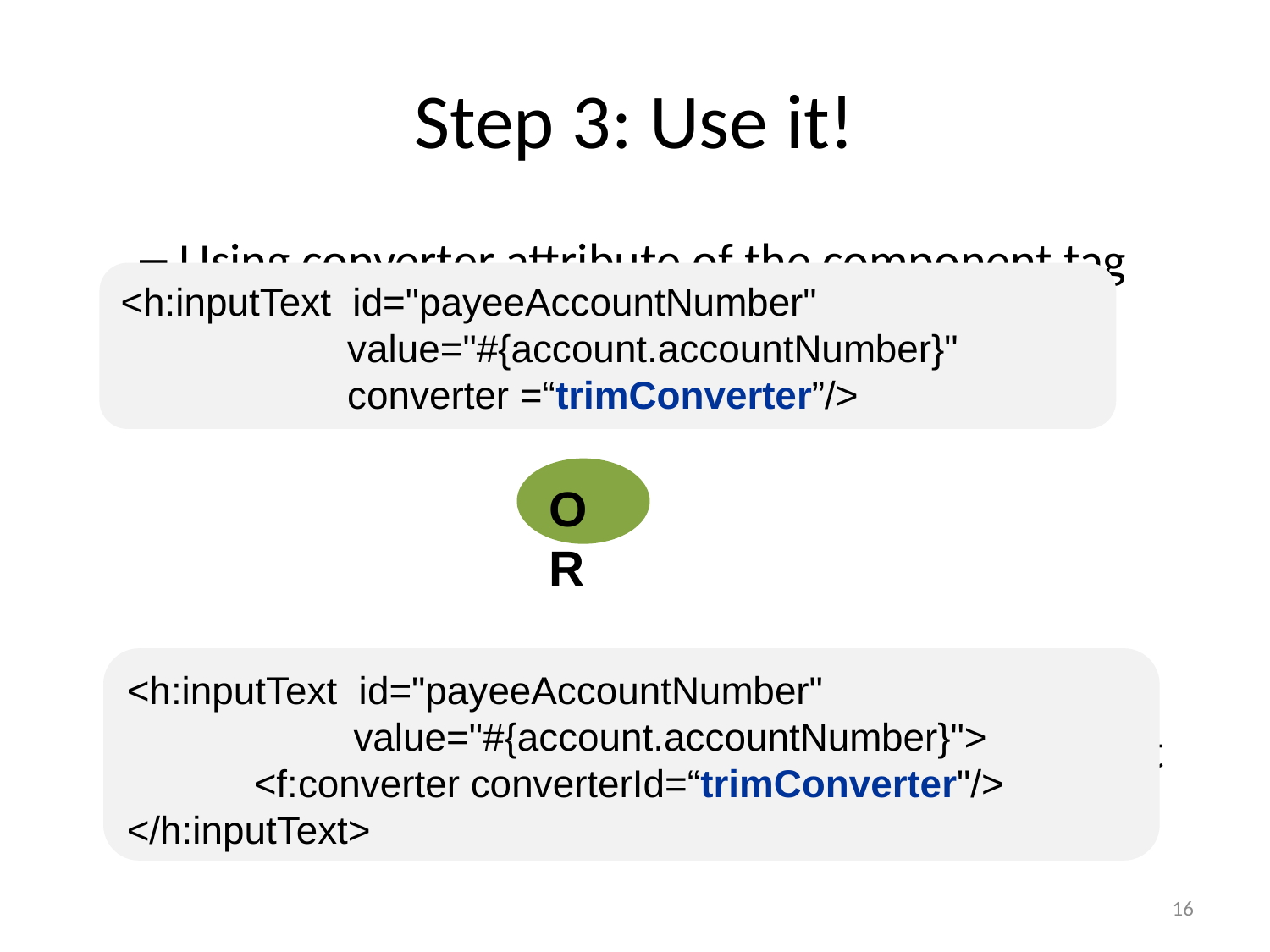

# Step 3: Use it!
Using converter attribute of the component tag

Using converter tag nested inside the component tag
<h:inputText  id="payeeAccountNumber"
                     value="#{account.accountNumber}"
                     converter =“trimConverter”/>

OR
<h:inputText  id="payeeAccountNumber"
                     value="#{account.accountNumber}">
	<f:converter converterId=“trimConverter"/>
</h:inputText>

16